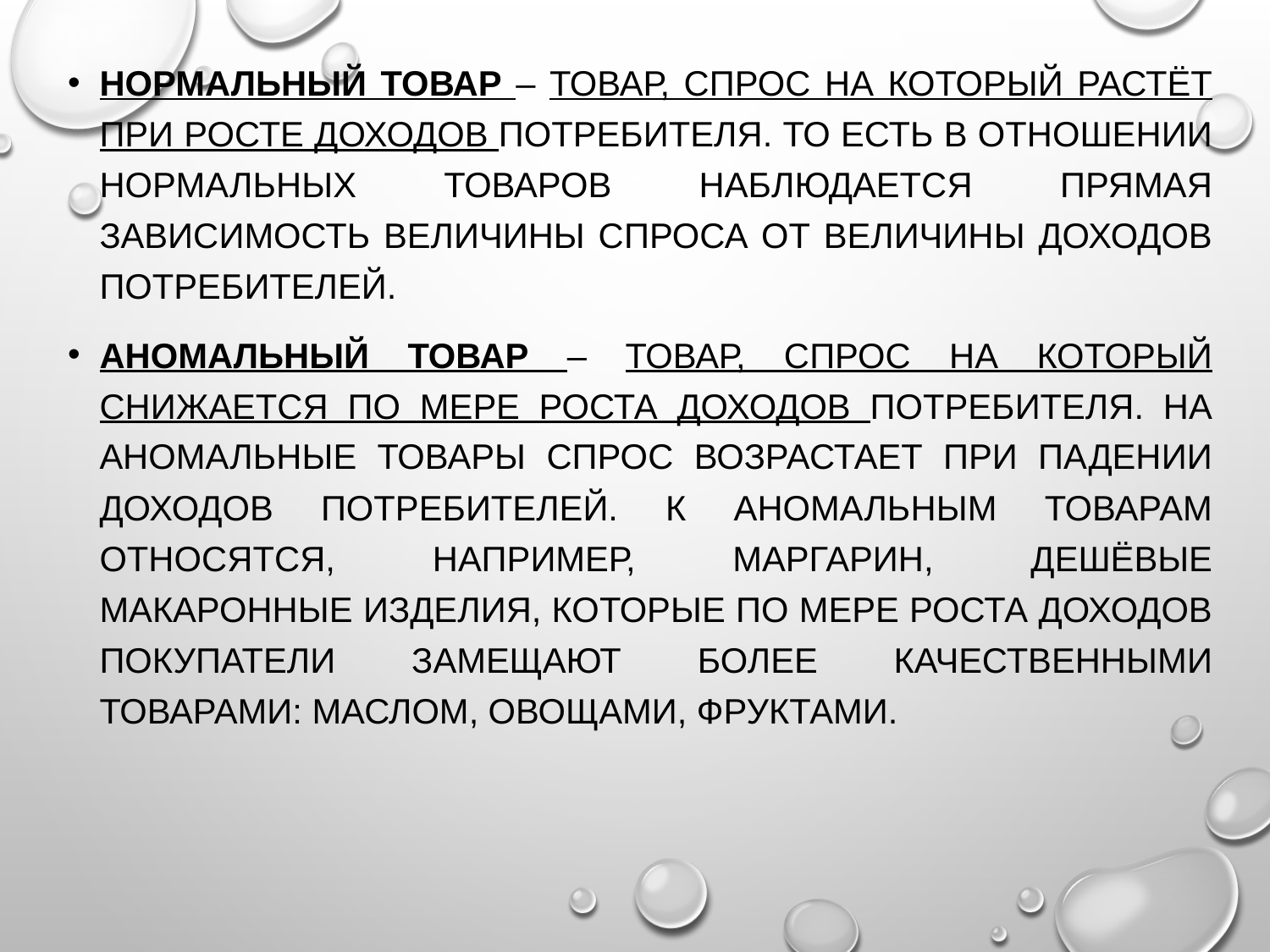

Нормальный товар – товар, спрос на который растёт при росте доходов потребителя. То есть в отношении нормальных товаров наблюдается прямая зависимость величины спроса от величины доходов потребителей.
Аномальный товар – товар, спрос на который снижается по мере роста доходов потребителя. На аномальные товары спрос возрастает при падении доходов потребителей. К аномальным товарам относятся, например, маргарин, дешёвые макаронные изделия, которые по мере роста доходов покупатели замещают более качественными товарами: маслом, овощами, фруктами.